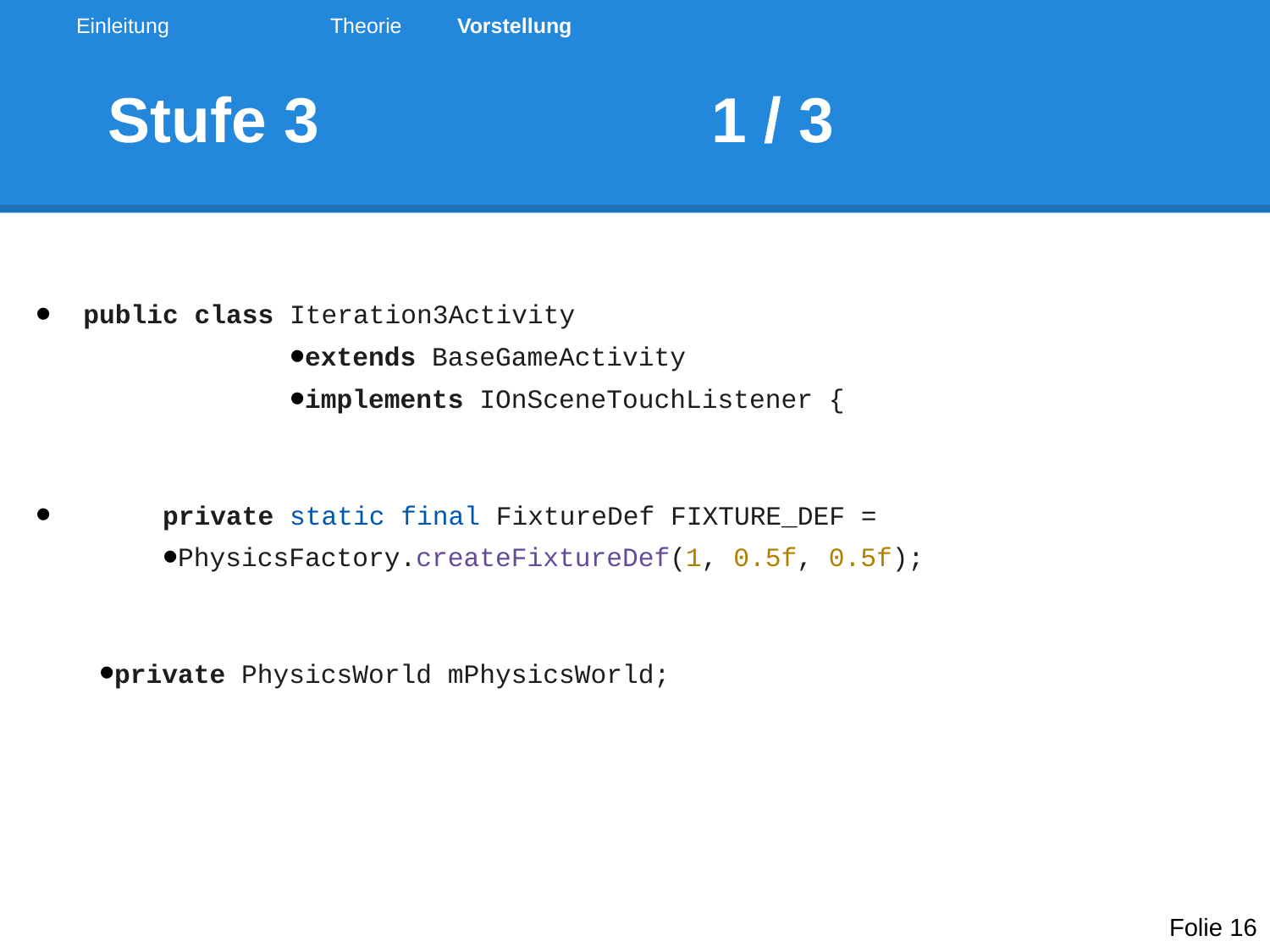

Einleitung		Theorie	Vorstellung
# Stufe 3 			1 / 3
public class Iteration3Activity
extends BaseGameActivity
implements IOnSceneTouchListener {

	private static final FixtureDef FIXTURE_DEF =
PhysicsFactory.createFixtureDef(1, 0.5f, 0.5f);

private PhysicsWorld mPhysicsWorld;

Folie 16